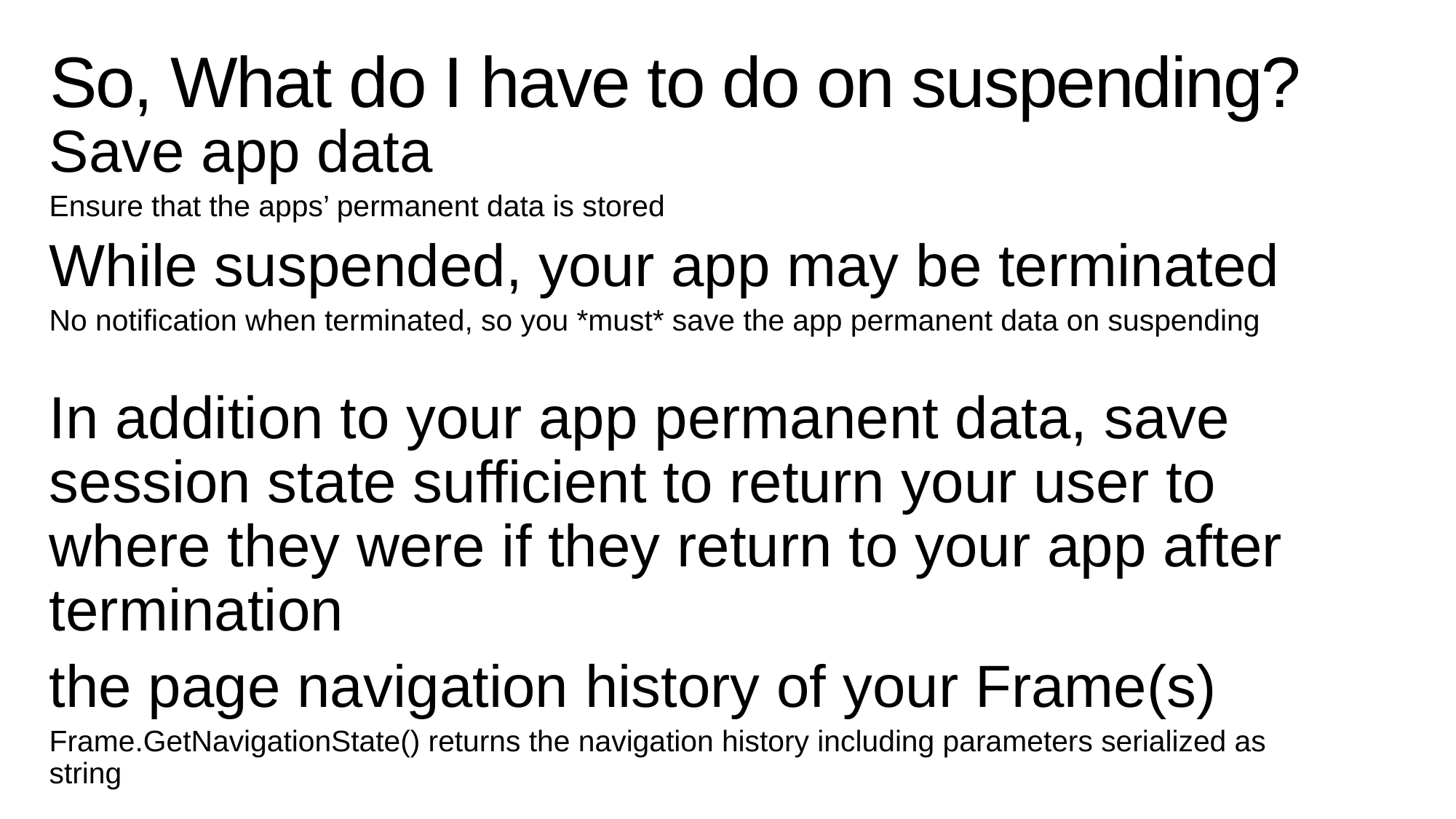

# So, What do I have to do on suspending?
Save app data
Ensure that the apps’ permanent data is stored
While suspended, your app may be terminated
No notification when terminated, so you *must* save the app permanent data on suspending

In addition to your app permanent data, save session state sufficient to return your user to where they were if they return to your app after termination
the page navigation history of your Frame(s)
Frame.GetNavigationState() returns the navigation history including parameters serialized as string